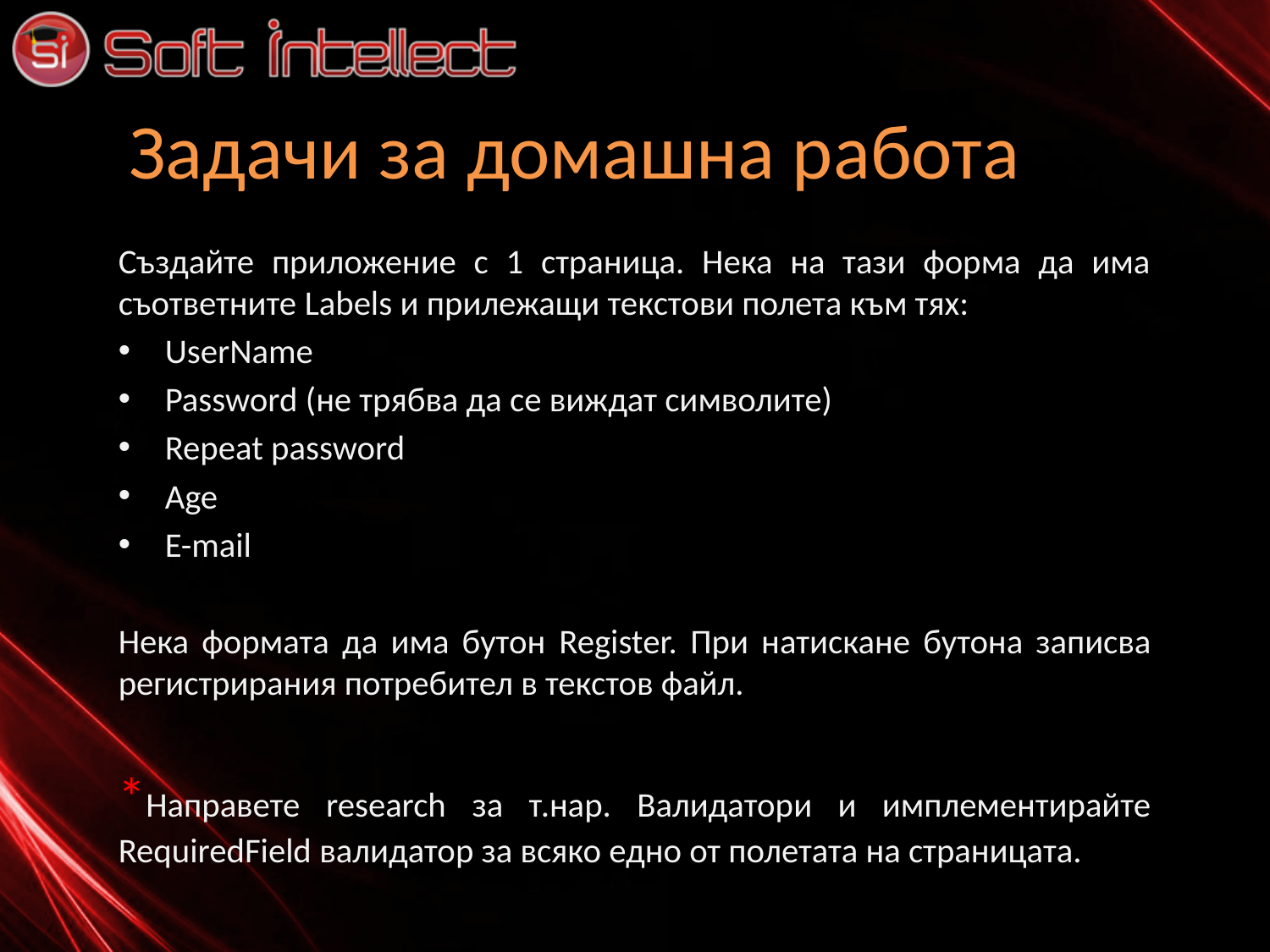

# Задачи за домашна работа
Създайте приложение с 1 страница. Нека на тази форма да има съответните Labels и прилежащи текстови полета към тях:
UserName
Password (не трябва да се виждат символите)
Repeat password
Age
E-mail

Нека формата да има бутон Register. При натискане бутона записва регистрирания потребител в текстов файл.

*Направете research за т.нар. Валидатори и имплементирайте RequiredField валидатор за всяко едно от полетата на страницата.